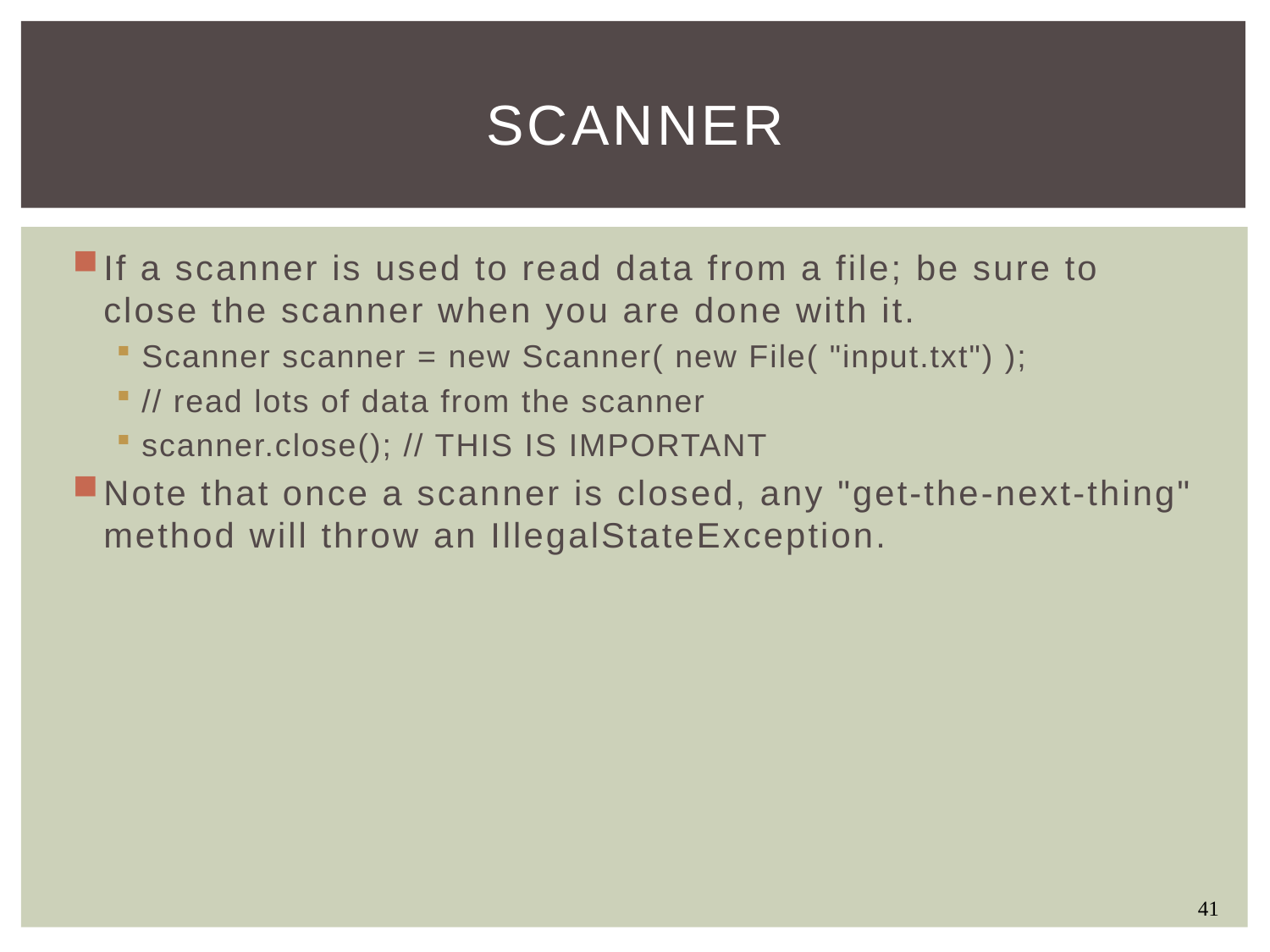

# Scanner
If a scanner is used to read data from a file; be sure to close the scanner when you are done with it.
Scanner scanner = new Scanner( new File( "input.txt") );
// read lots of data from the scanner
scanner.close(); // THIS IS IMPORTANT
Note that once a scanner is closed, any "get-the-next-thing" method will throw an IllegalStateException.